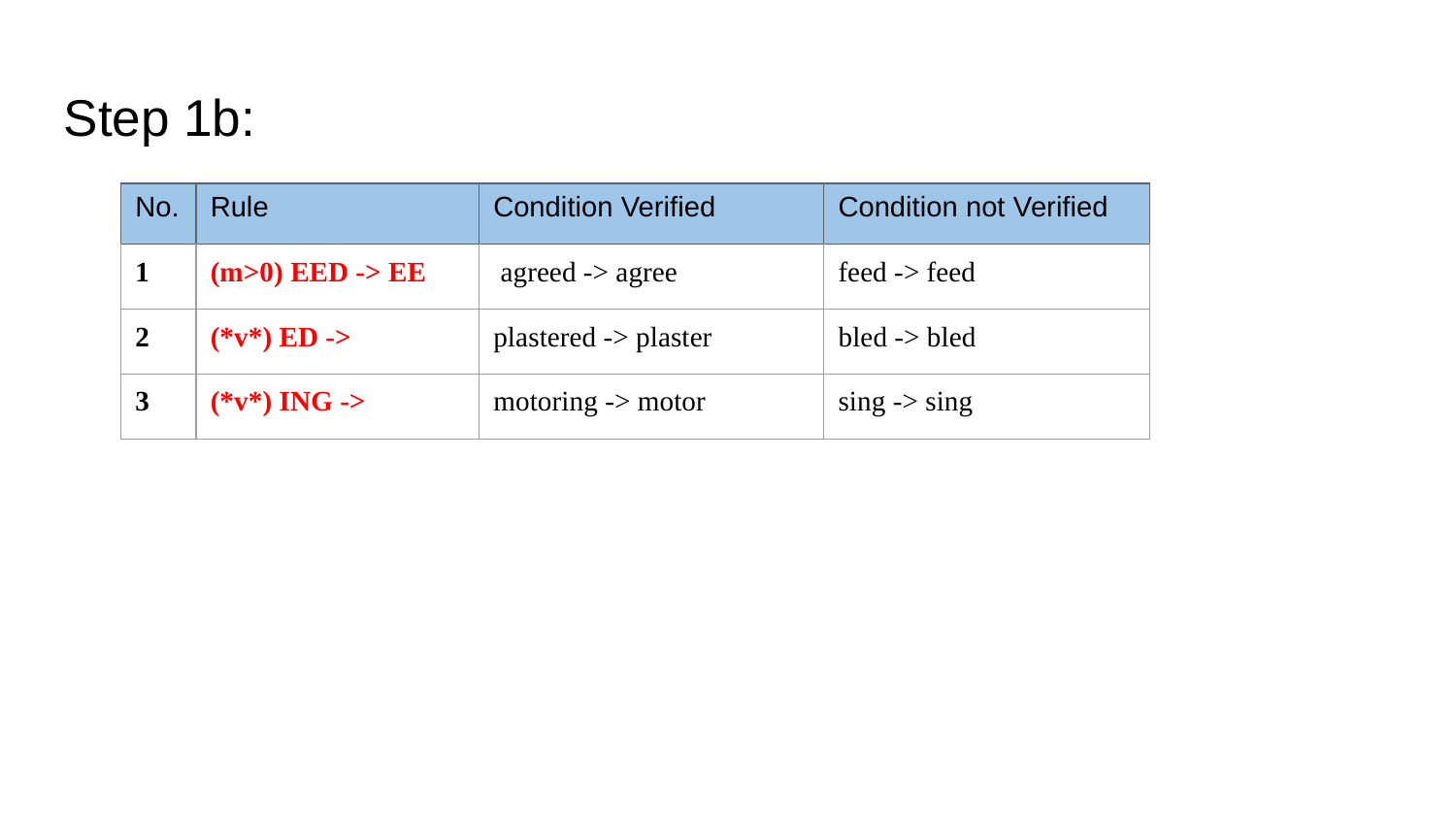

Step 1b:
| No. | Rule | Condition Verified | Condition not Verified |
| --- | --- | --- | --- |
| 1 | (m>0) EED -> EE | agreed -> agree | feed -> feed |
| 2 | (\*v\*) ED -> | plastered -> plaster | bled -> bled |
| 3 | (\*v\*) ING -> | motoring -> motor | sing -> sing |